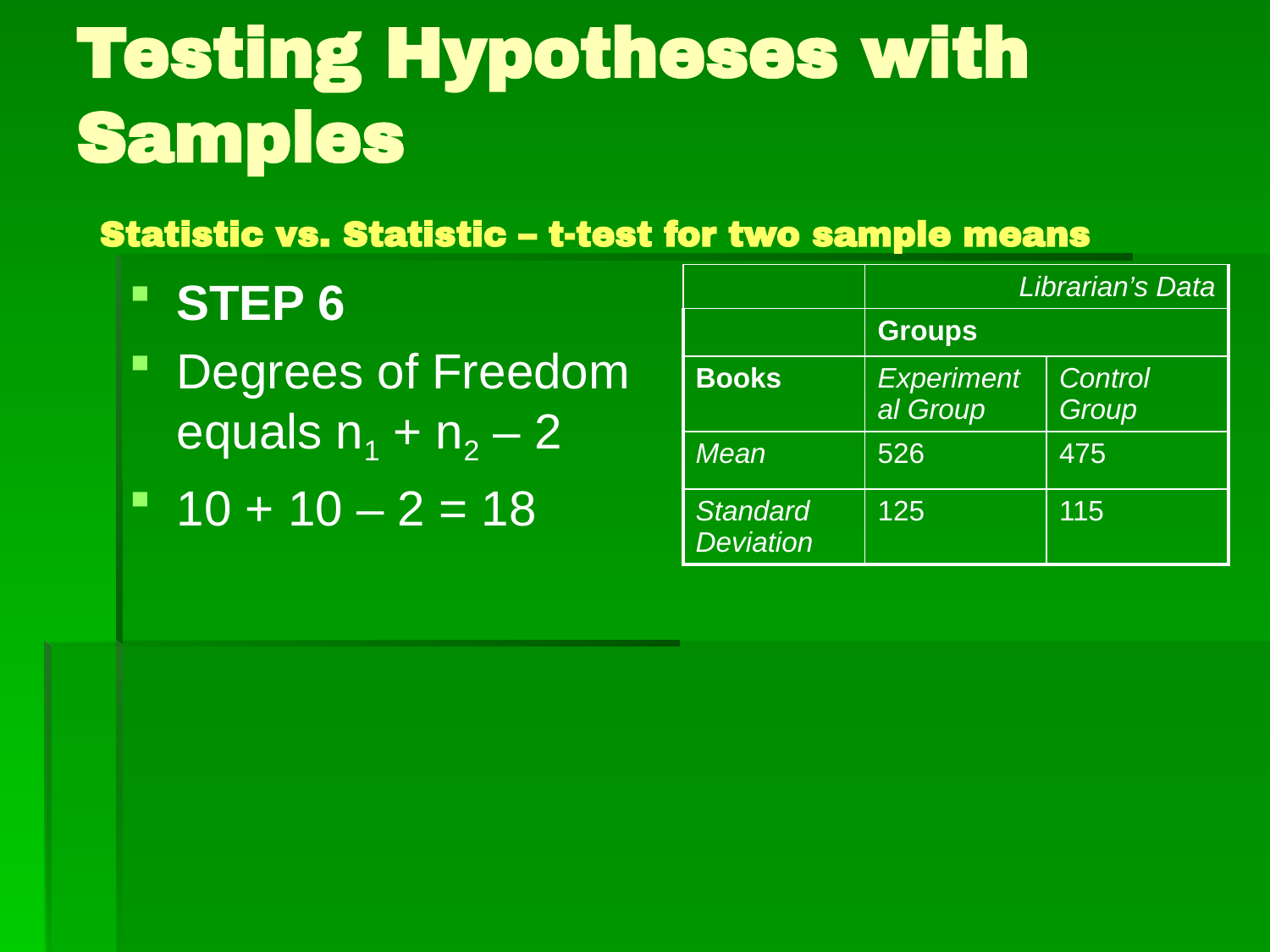

# Testing Hypotheses with Samples Statistic vs. Statistic – t-test for two sample means
STEP 6
Degrees of Freedom equals n1 + n2 – 2
10 + 10 – 2 = 18

|  | Librarian’s Data |  |
| --- | --- | --- |
|  | Groups |  |
| Books | Experimental Group | Control Group |
| Mean | 526 | 475 |
| Standard Deviation | 125 | 115 |